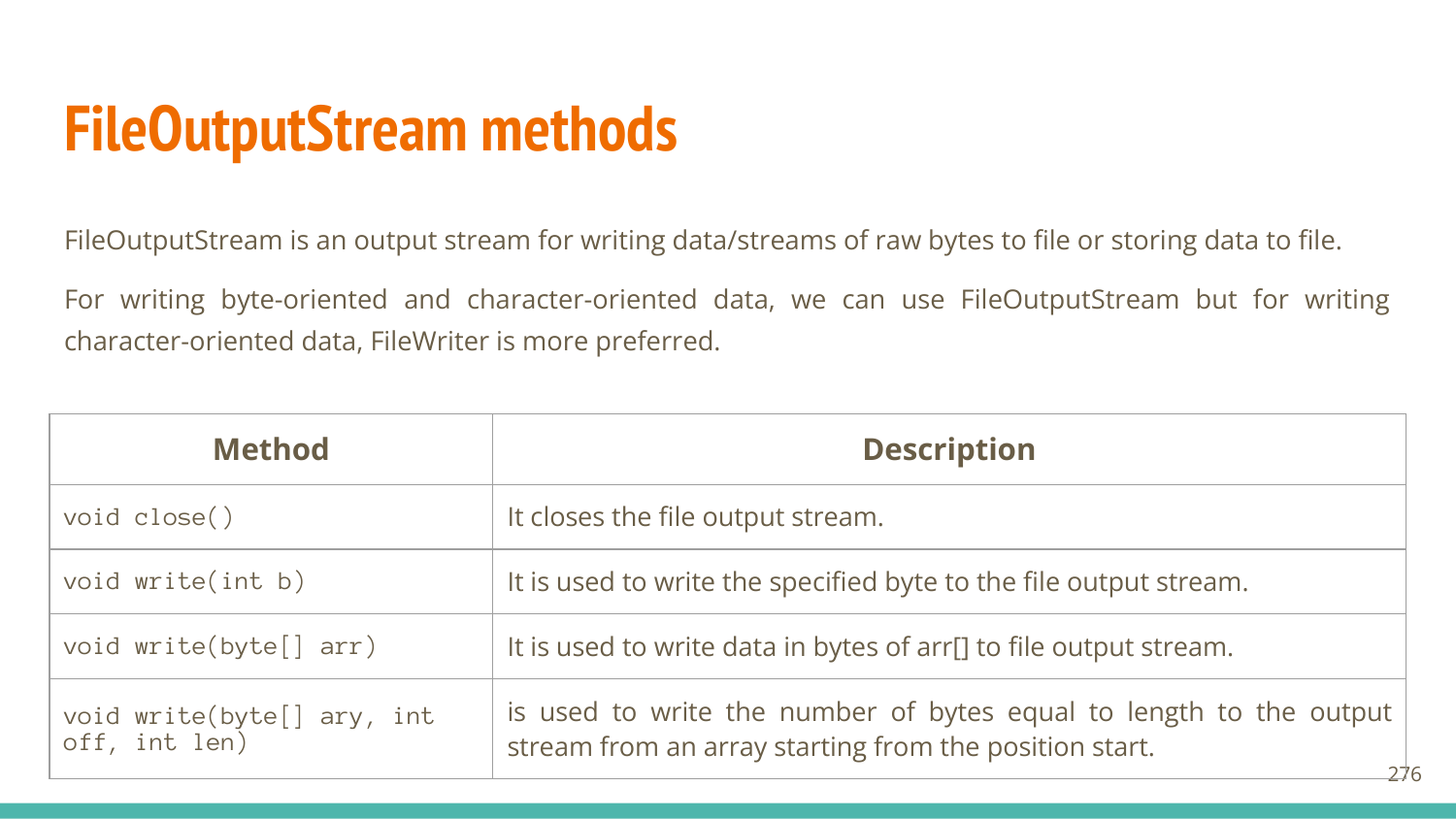

# FileOutputStream methods
FileOutputStream is an output stream for writing data/streams of raw bytes to file or storing data to file.
For writing byte-oriented and character-oriented data, we can use FileOutputStream but for writing character-oriented data, FileWriter is more preferred.
| Method | Description |
| --- | --- |
| void close() | It closes the file output stream. |
| void write(int b) | It is used to write the specified byte to the file output stream. |
| void write(byte[] arr) | It is used to write data in bytes of arr[] to file output stream. |
| void write(byte[] ary, int off, int len) | is used to write the number of bytes equal to length to the output stream from an array starting from the position start. |
276